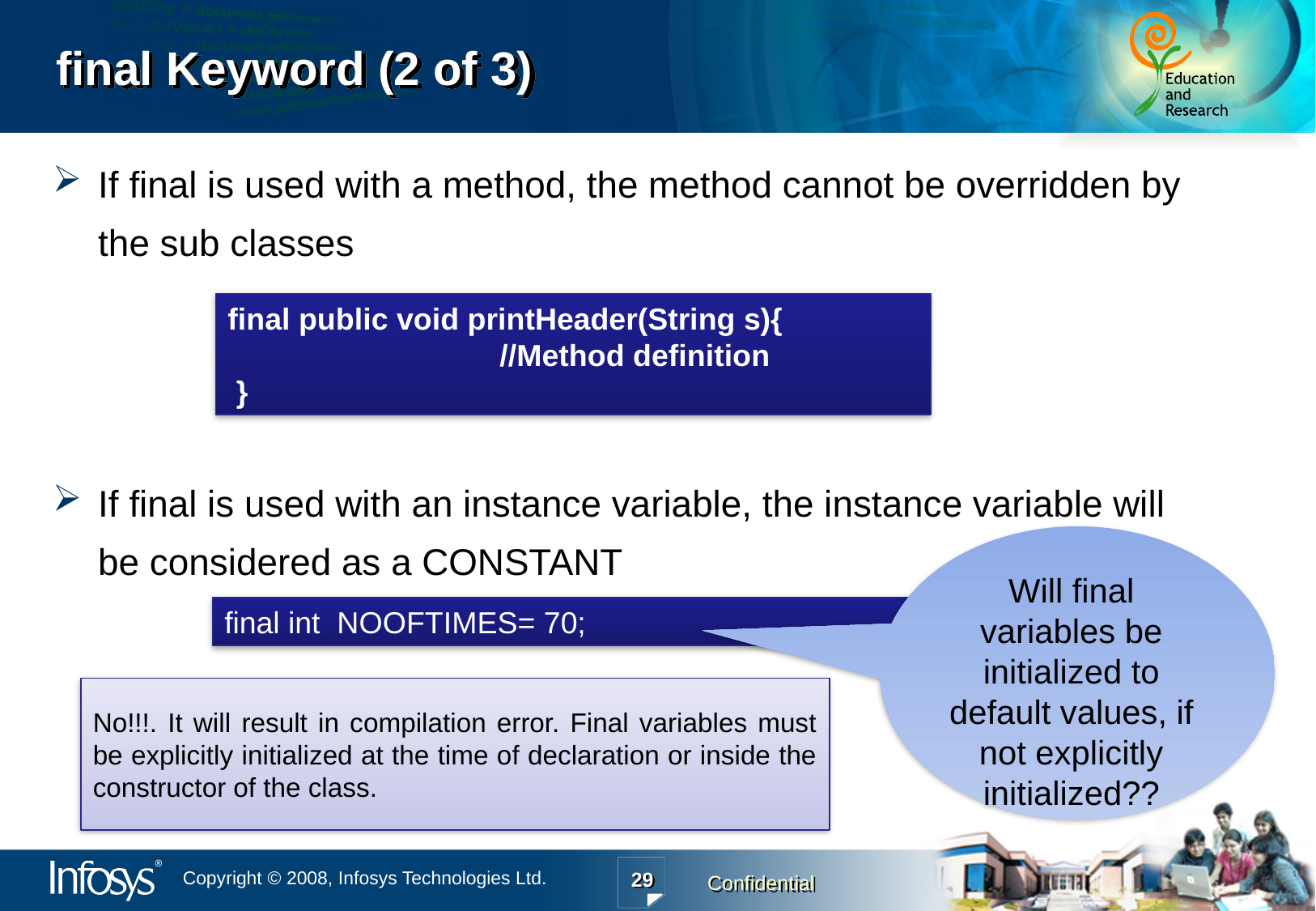

# final Keyword (2 of 3)
If final is used with a method, the method cannot be overridden by the sub classes

If final is used with an instance variable, the instance variable will be considered as a CONSTANT

final public void printHeader(String s){
                                //Method definition
 }
Will final variables be initialized to default values, if not explicitly initialized??
final int  NOOFTIMES= 70;
No!!!. It will result in compilation error. Final variables must be explicitly initialized at the time of declaration or inside the constructor of the class.
29